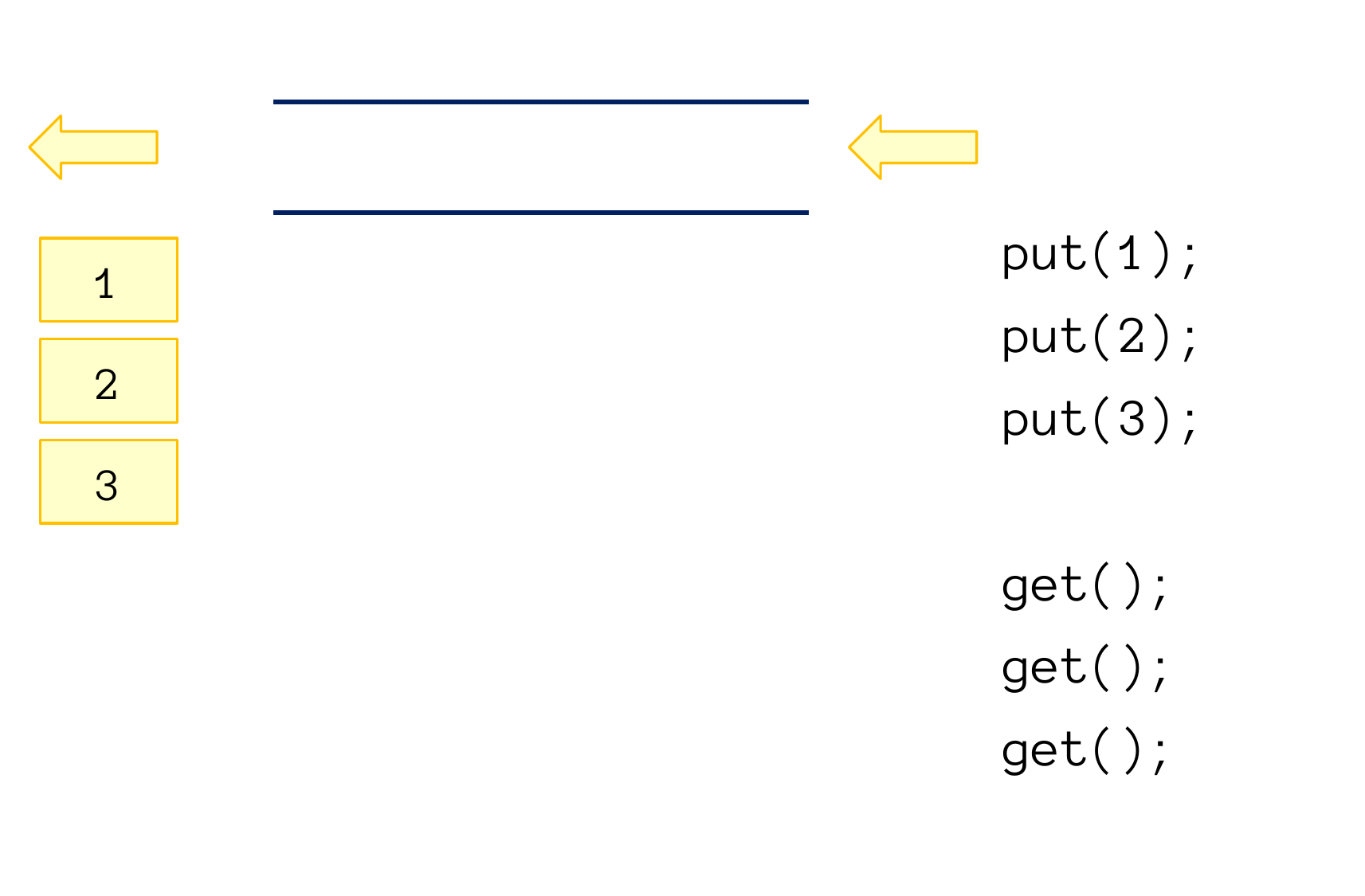

put(1);
put(2);
put(3);

get();
get();
get();

1
2
3